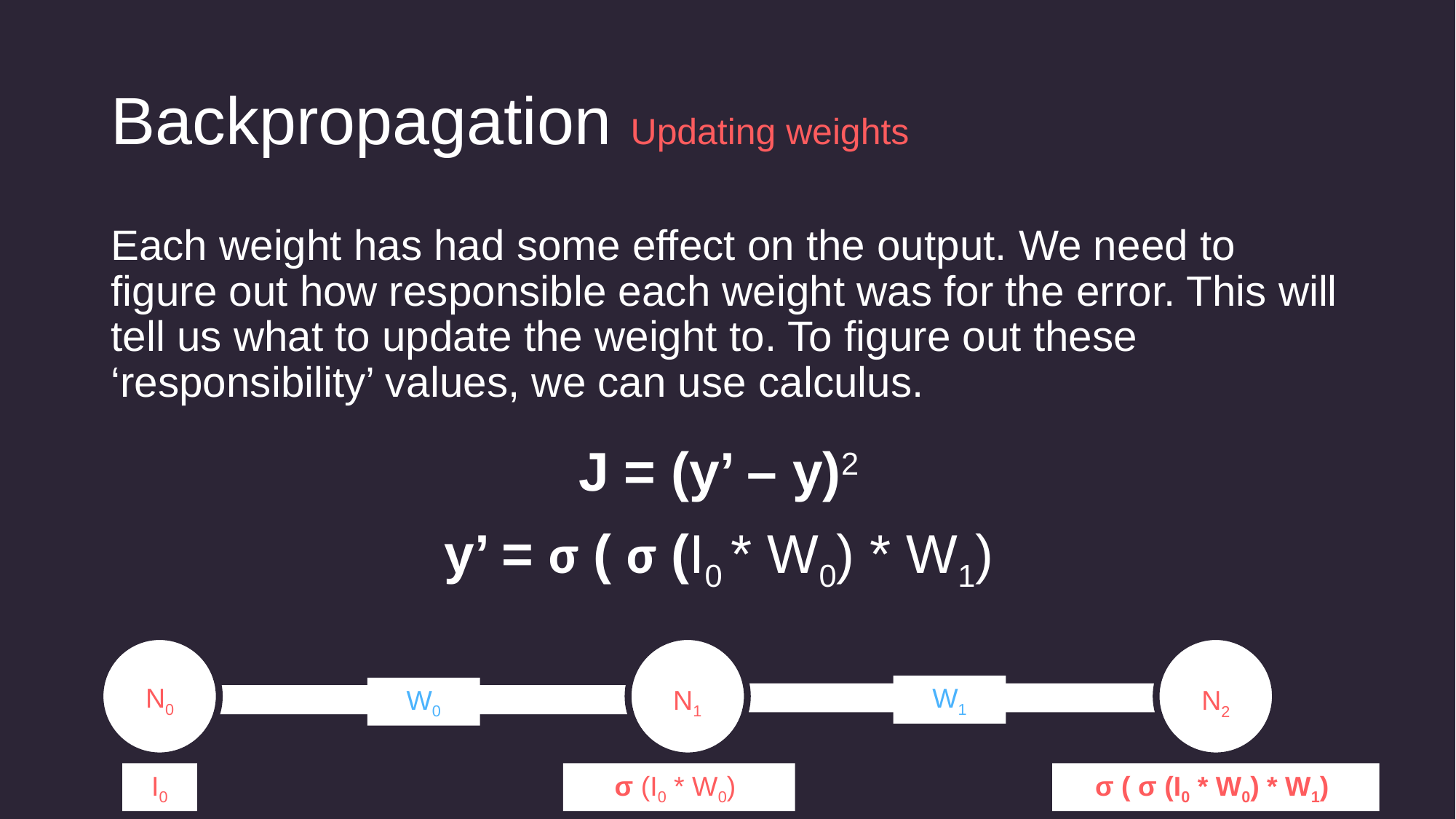

# Backpropagation Updating weights
Each weight has had some effect on the output. We need to figure out how responsible each weight was for the error. This will tell us what to update the weight to. To figure out these ‘responsibility’ values, we can use calculus.
J = (y’ – y)2
y’ = σ ( σ (I0 * W0) * W1)

N0
W1
N1
W0
N2

I0
σ (I0 * W0)
σ ( σ (I0 * W0) * W1)